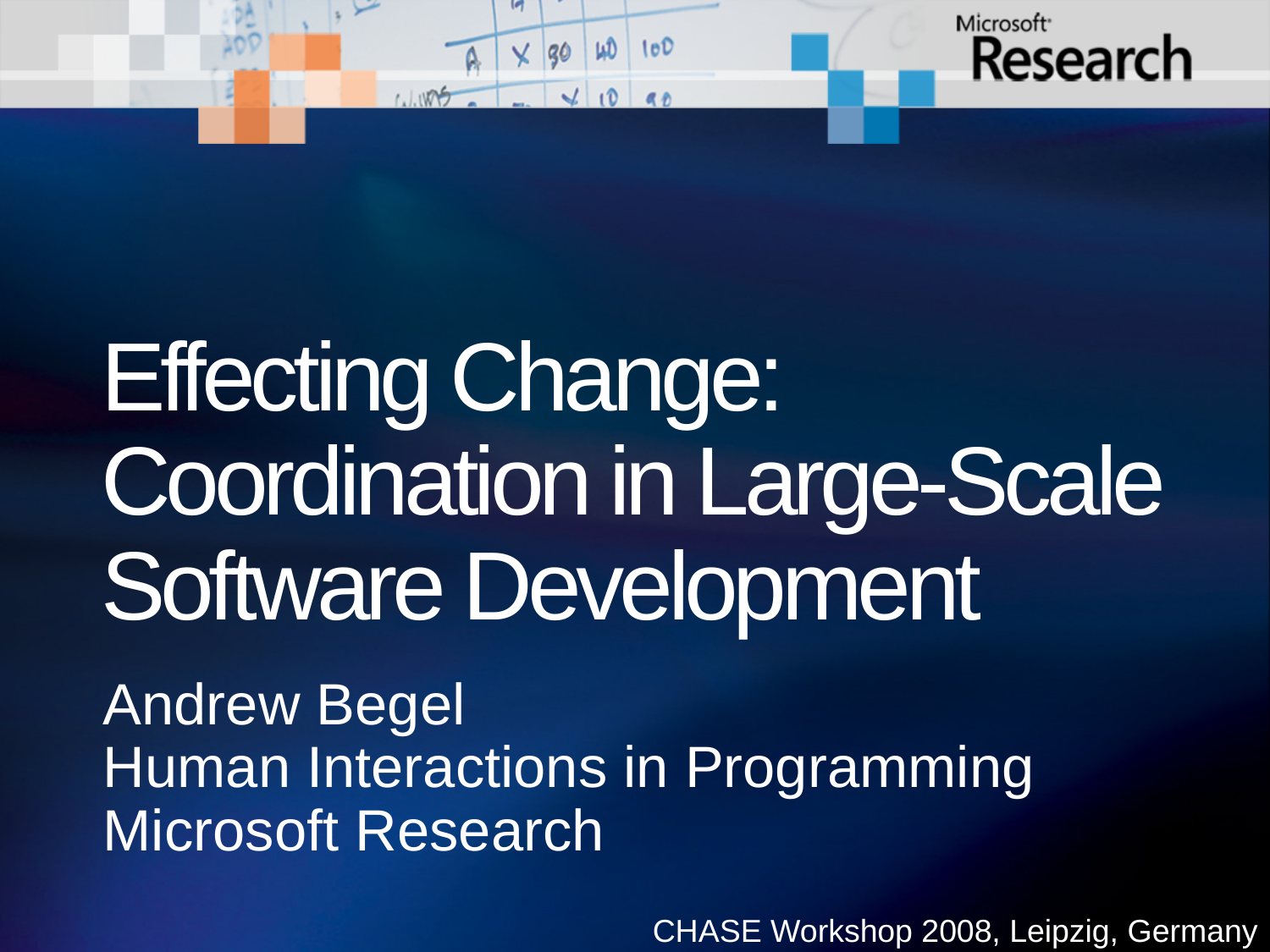

# Effecting Change: Coordination in Large-Scale Software Development
Andrew Begel
Human Interactions in Programming
Microsoft Research
CHASE Workshop 2008, Leipzig, Germany